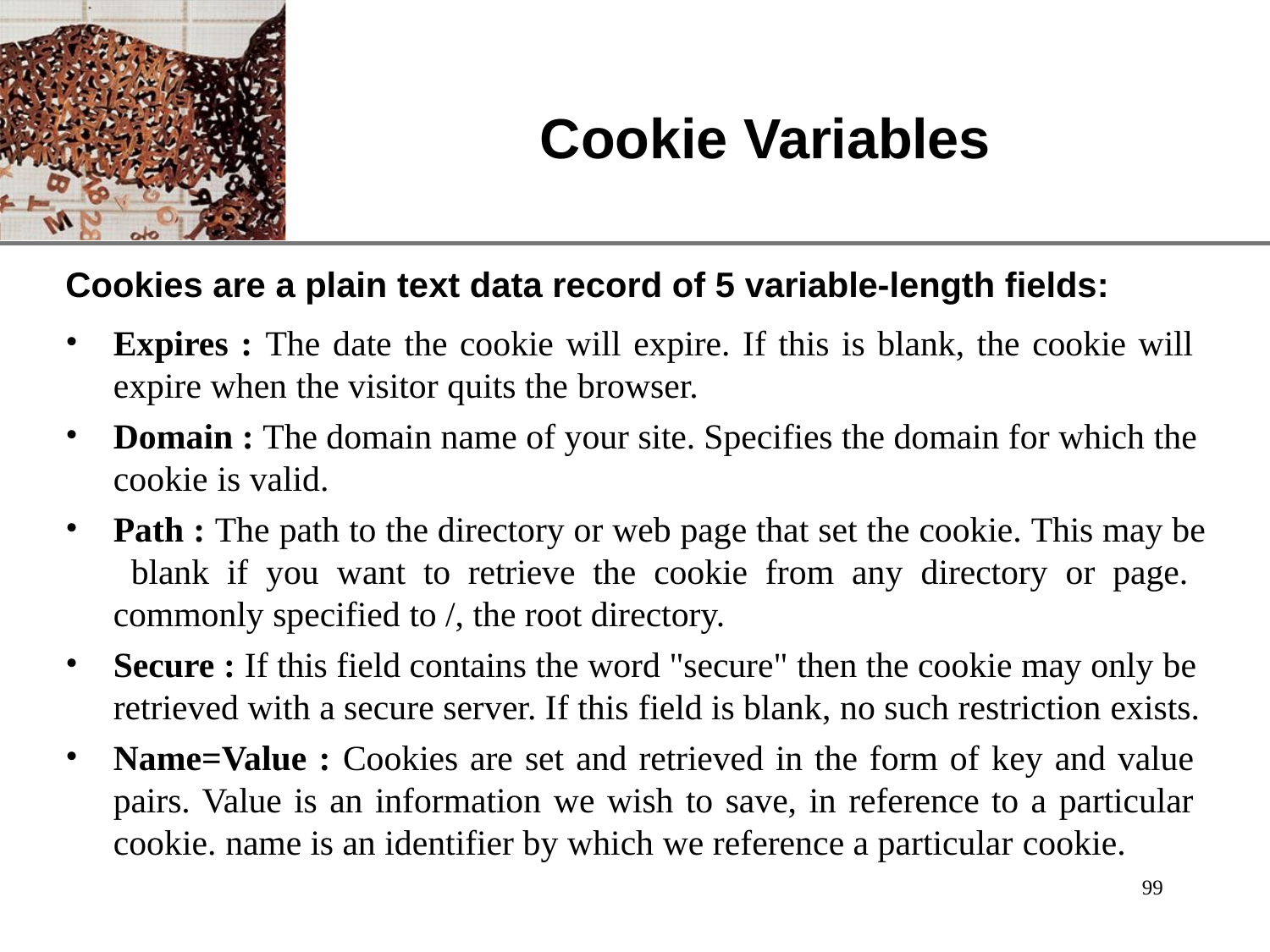

# Cookie Variables
Cookies are a plain text data record of 5 variable-length fields:
Expires : The date the cookie will expire. If this is blank, the cookie will  expire when the visitor quits the browser.
Domain : The domain name of your site. Specifies the domain for which the
cookie is valid.
Path : The path to the directory or web page that set the cookie. This may be  blank if you want to retrieve the cookie from any directory or page.  commonly specified to /, the root directory.
Secure : If this field contains the word "secure" then the cookie may only be  retrieved with a secure server. If this field is blank, no such restriction exists.
Name=Value : Cookies are set and retrieved in the form of key and value  pairs. Value is an information we wish to save, in reference to a particular  cookie. name is an identifier by which we reference a particular cookie.
99